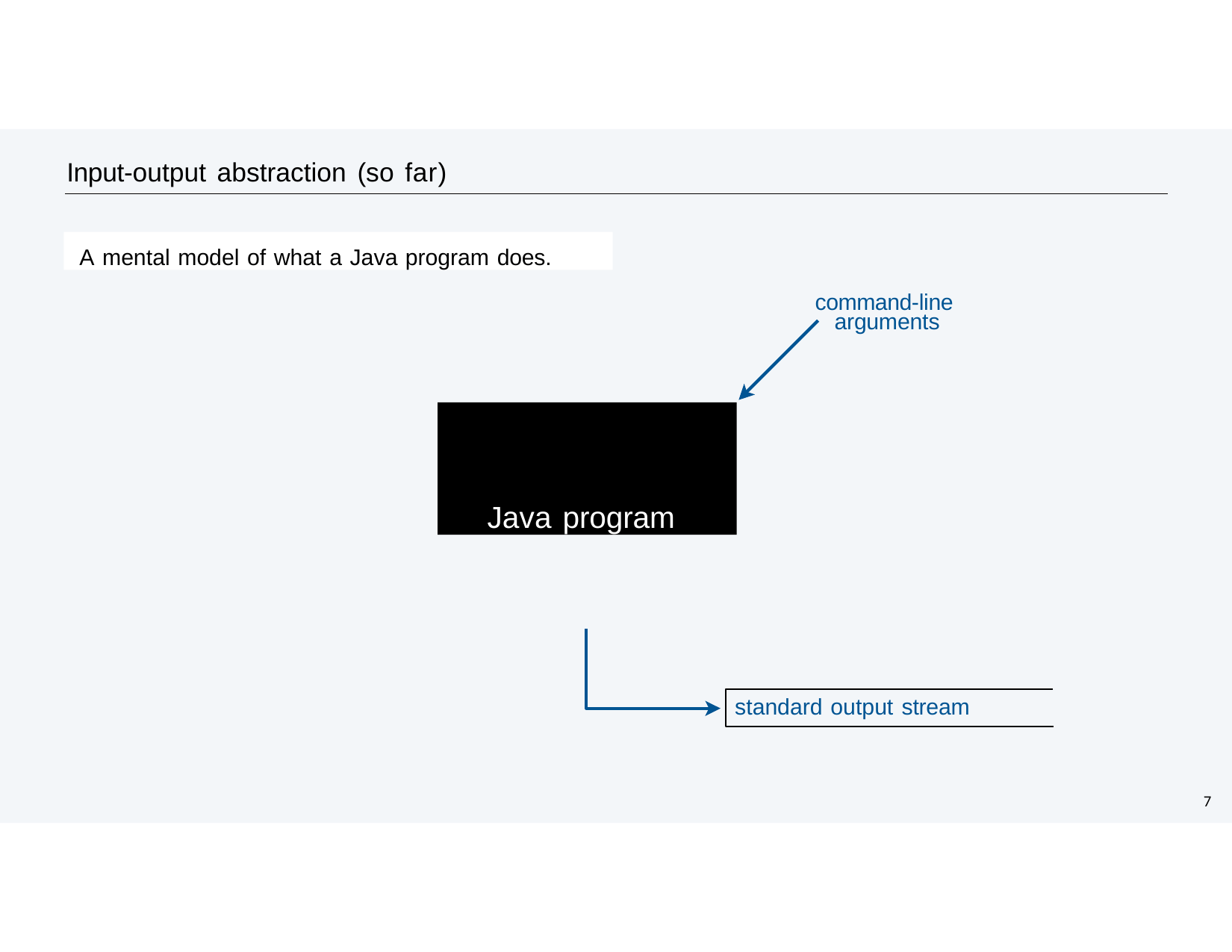

Input-output abstraction (so far)

A mental model of what a Java program does.
command-line arguments

Java program

standard output stream
7